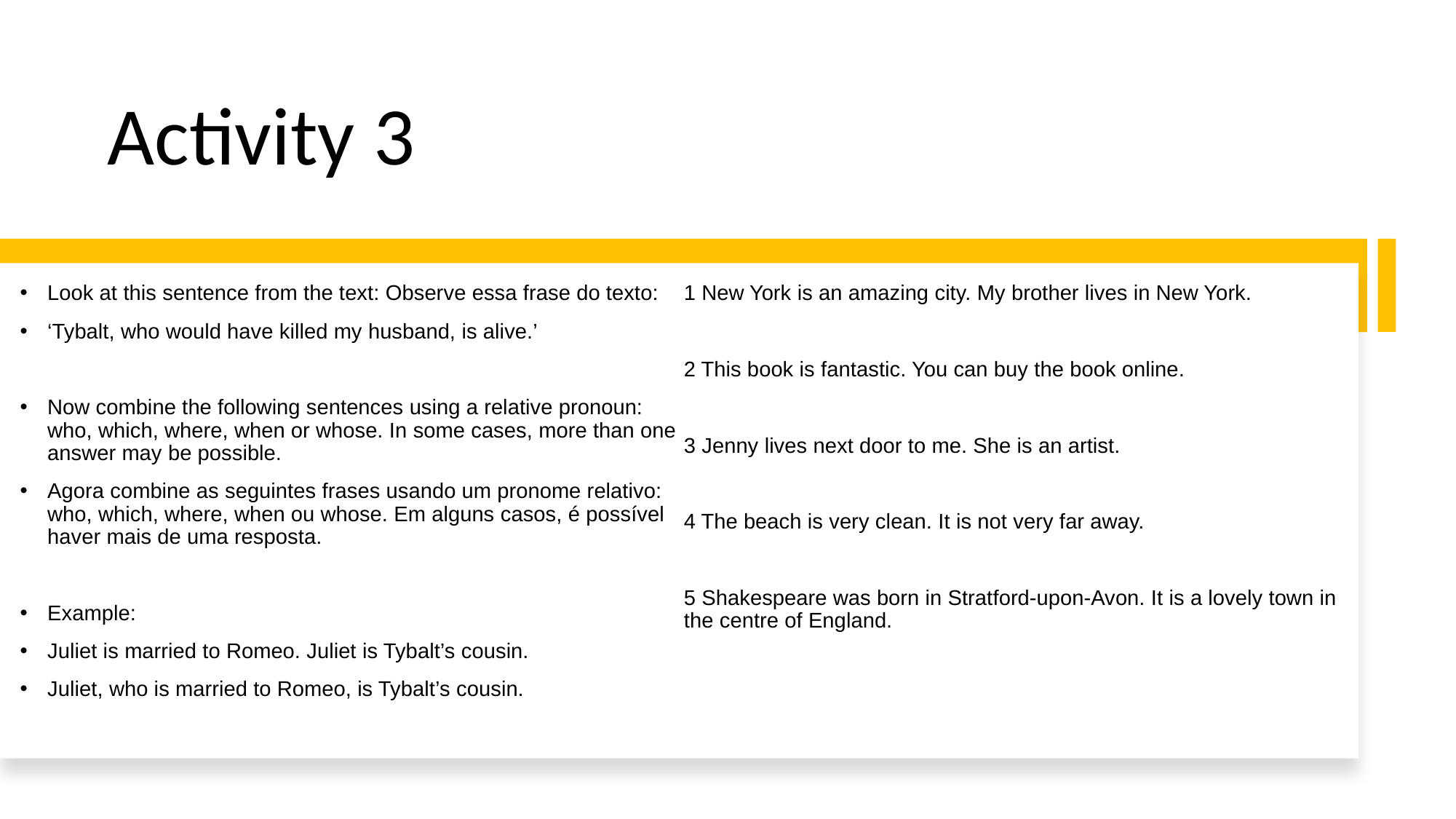

# Activity 3

Look at this sentence from the text: Observe essa frase do texto:
‘Tybalt, who would have killed my husband, is alive.’

Now combine the following sentences using a relative pronoun: who, which, where, when or whose. In some cases, more than one answer may be possible.
Agora combine as seguintes frases usando um pronome relativo: who, which, where, when ou whose. Em alguns casos, é possível haver mais de uma resposta.

Example:
Juliet is married to Romeo. Juliet is Tybalt’s cousin.
Juliet, who is married to Romeo, is Tybalt’s cousin.

1 New York is an amazing city. My brother lives in New York.

2 This book is fantastic. You can buy the book online.

3 Jenny lives next door to me. She is an artist.

4 The beach is very clean. It is not very far away.

5 Shakespeare was born in Stratford-upon-Avon. It is a lovely town in the centre of England.